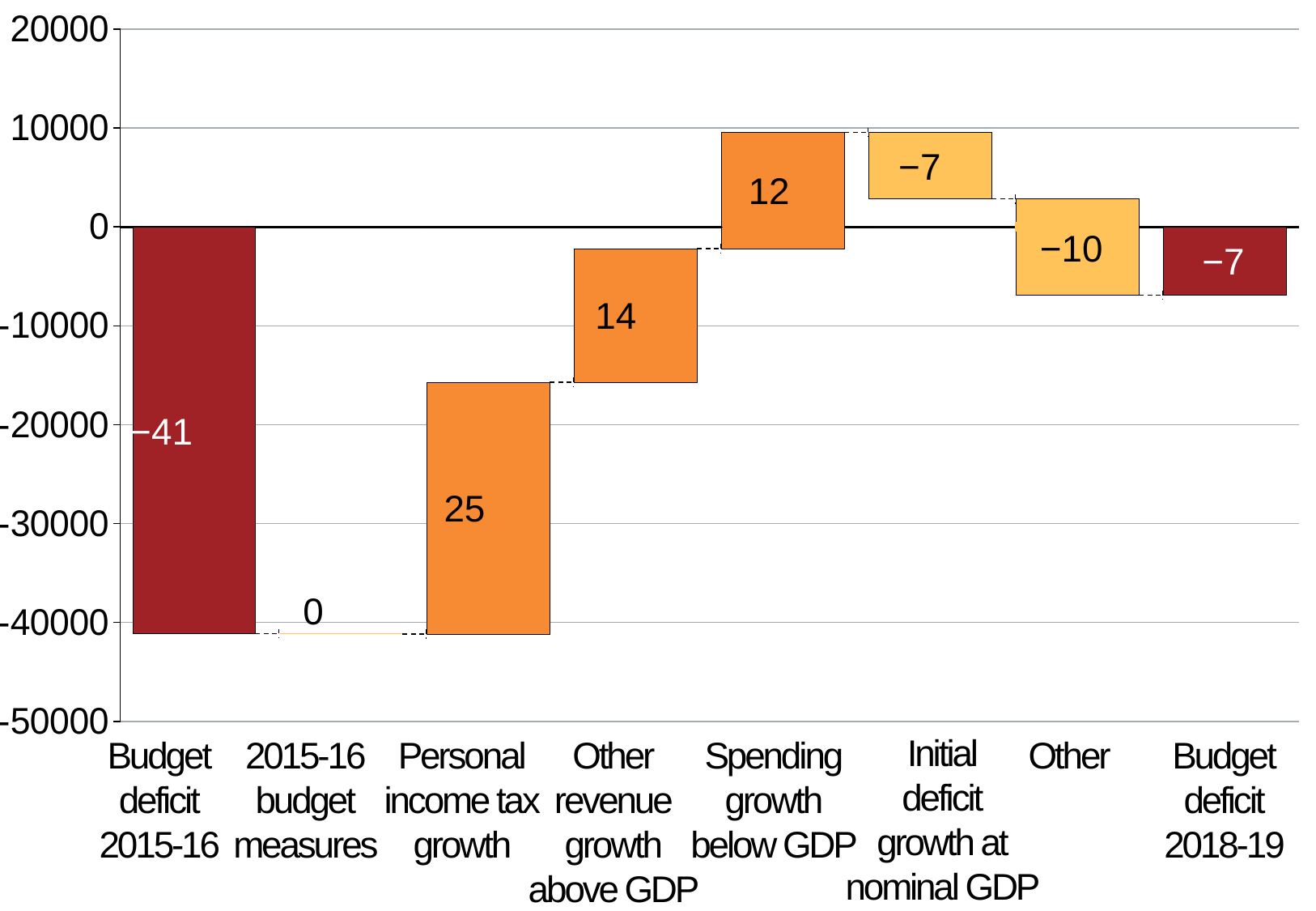

[unsupported chart]

−7
12
−10
−7
14
−41
25
0
Initial
deficit
growth at
nominal GDP
Budget
deficit
2015-16
2015-16
budget
measures
Personal
income tax
growth
Other
revenue
growth
above GDP
Spending
growth
below GDP
Other
Budget
deficit
2018-19